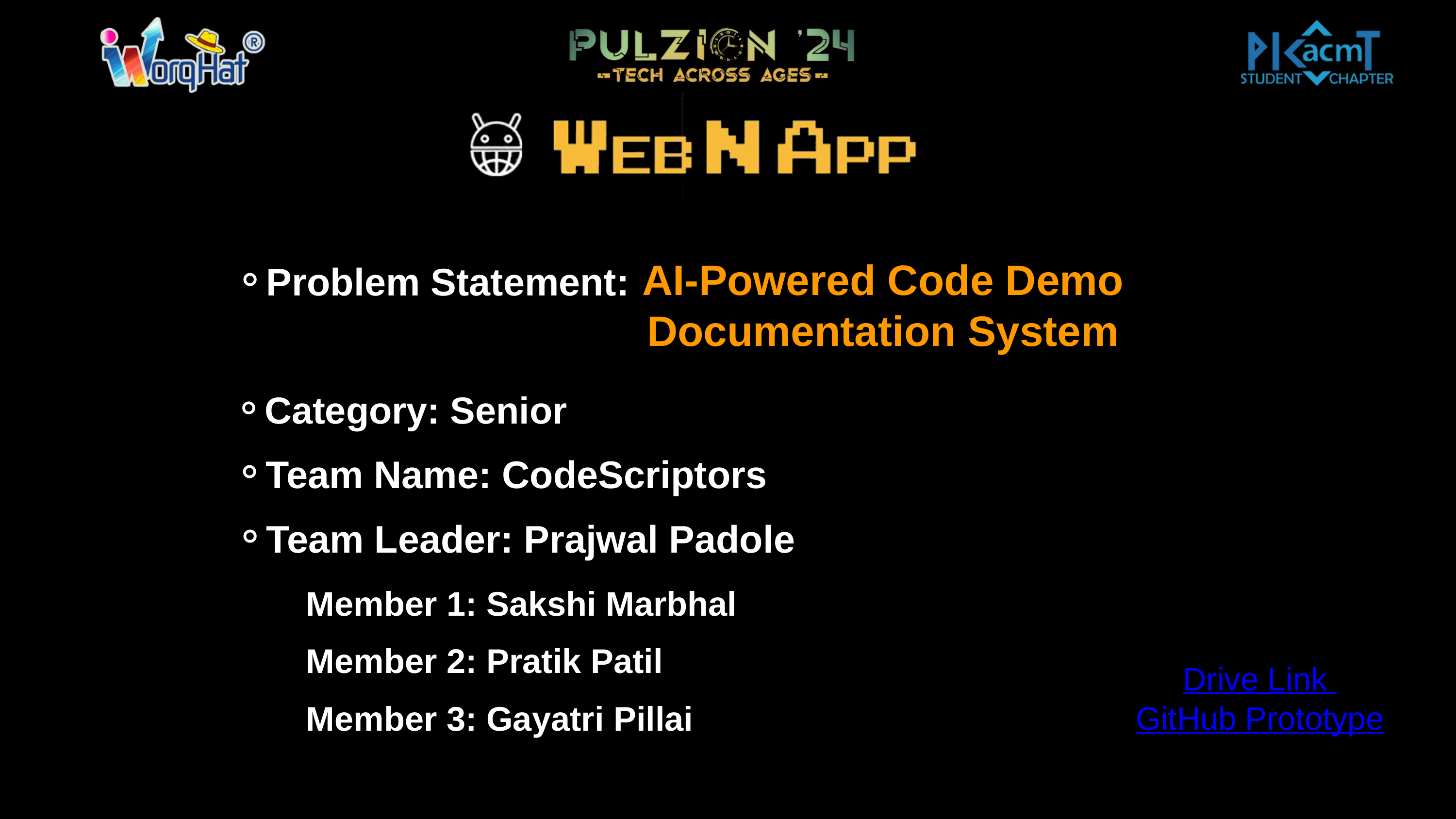

Problem Statement:

Category: Senior
Team Name: CodeScriptors
Team Leader: Prajwal Padole

AI-Powered Code Demo Documentation System
Member 1: Sakshi Marbhal
Member 2: Pratik Patil
Member 3: Gayatri Pillai
Drive Link
GitHub Prototype